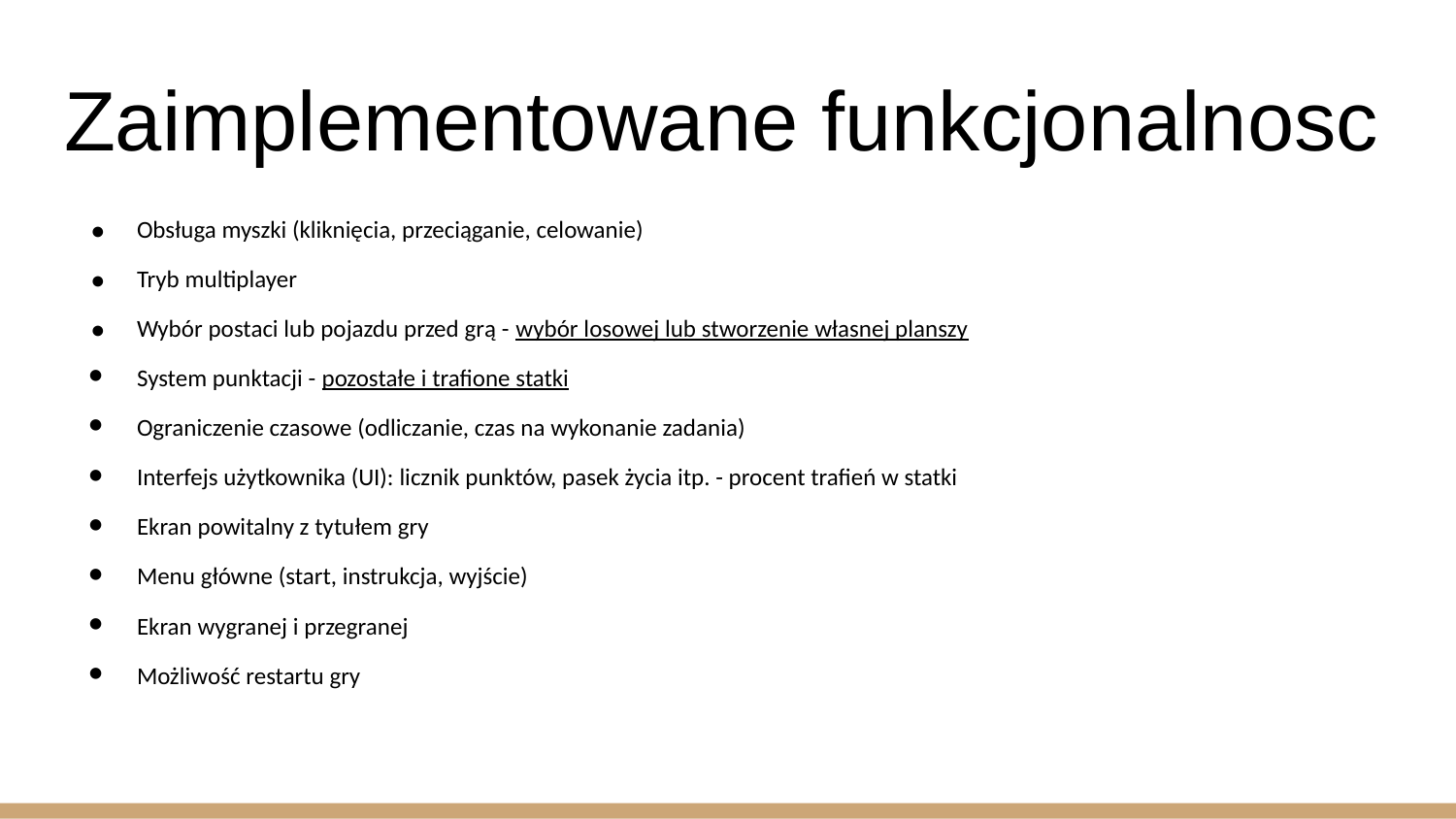

# Zaimplementowane funkcjonalnosc
Obsługa myszki (kliknięcia, przeciąganie, celowanie)
Tryb multiplayer
Wybór postaci lub pojazdu przed grą - wybór losowej lub stworzenie własnej planszy
System punktacji - pozostałe i trafione statki
Ograniczenie czasowe (odliczanie, czas na wykonanie zadania)
Interfejs użytkownika (UI): licznik punktów, pasek życia itp. - procent trafień w statki
Ekran powitalny z tytułem gry
Menu główne (start, instrukcja, wyjście)
Ekran wygranej i przegranej
Możliwość restartu gry